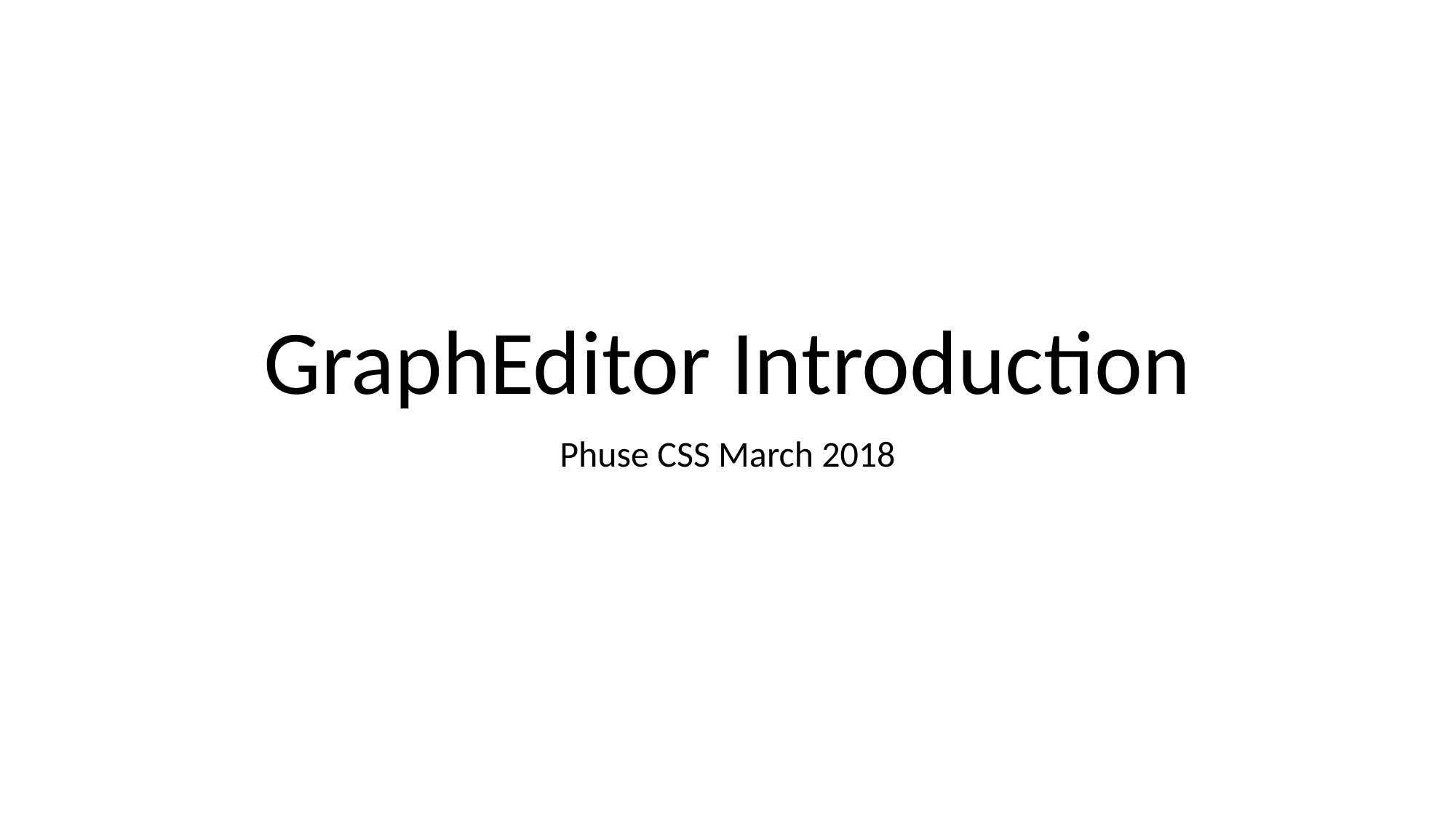

# GraphEditor Introduction
Phuse CSS March 2018